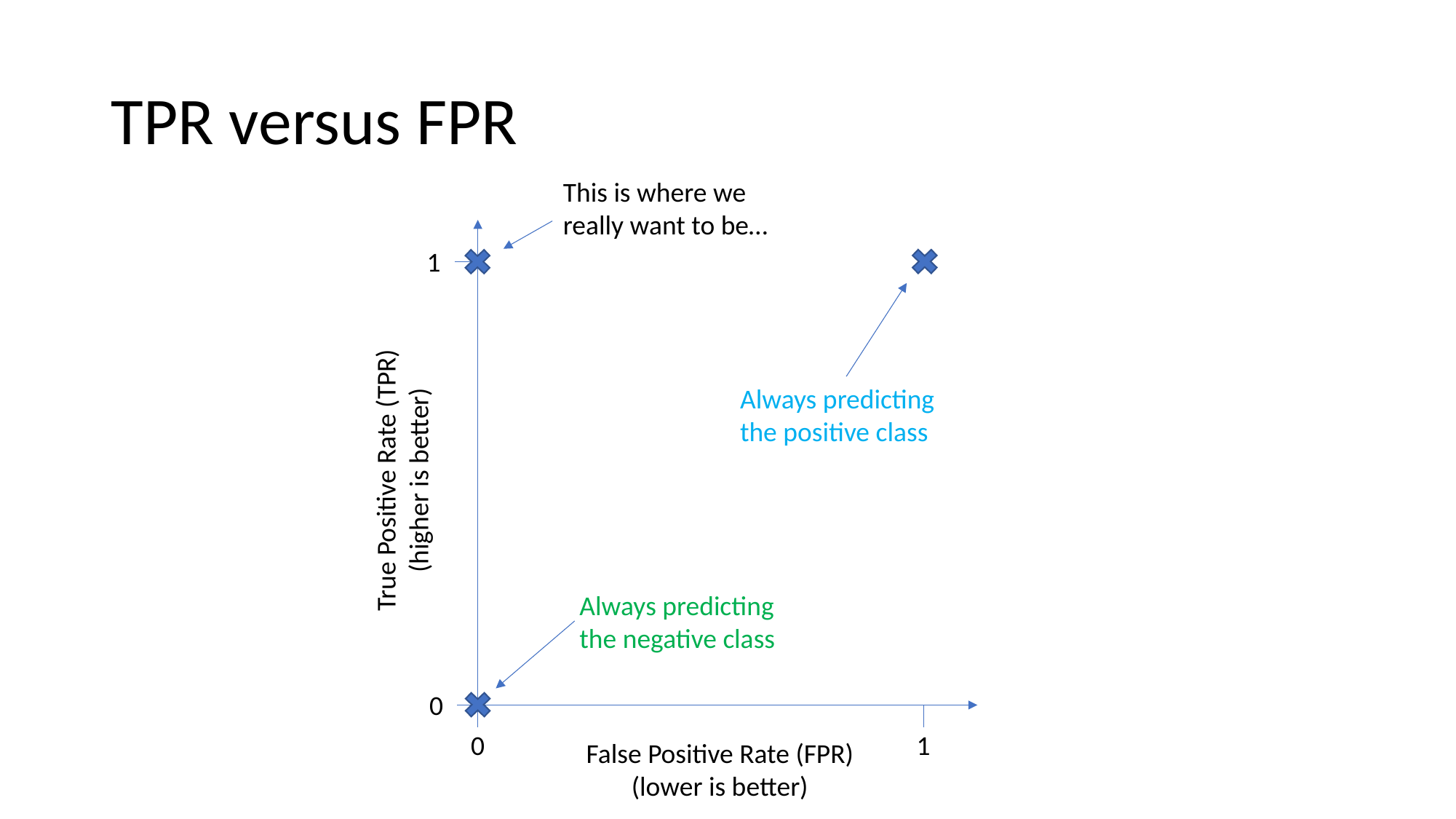

# TPR versus FPR
This is where we really want to be…
1

Always predicting the positive class
True Positive Rate (TPR)
(higher is better)
Always predicting the negative class
0

0
1
False Positive Rate (FPR)
(lower is better)